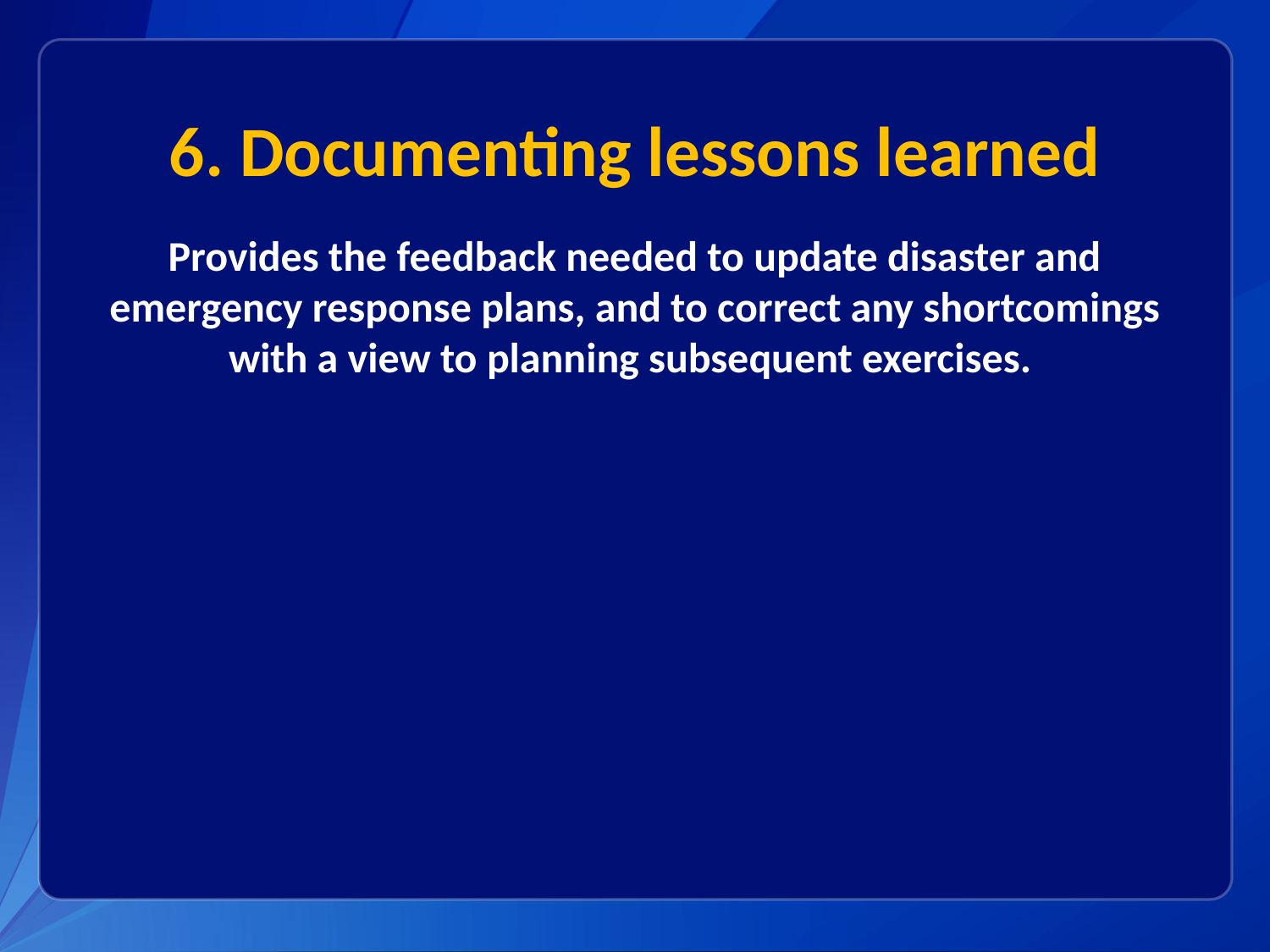

# 6. Documenting lessons learned
Provides the feedback needed to update disaster and emergency response plans, and to correct any shortcomings with a view to planning subsequent exercises.